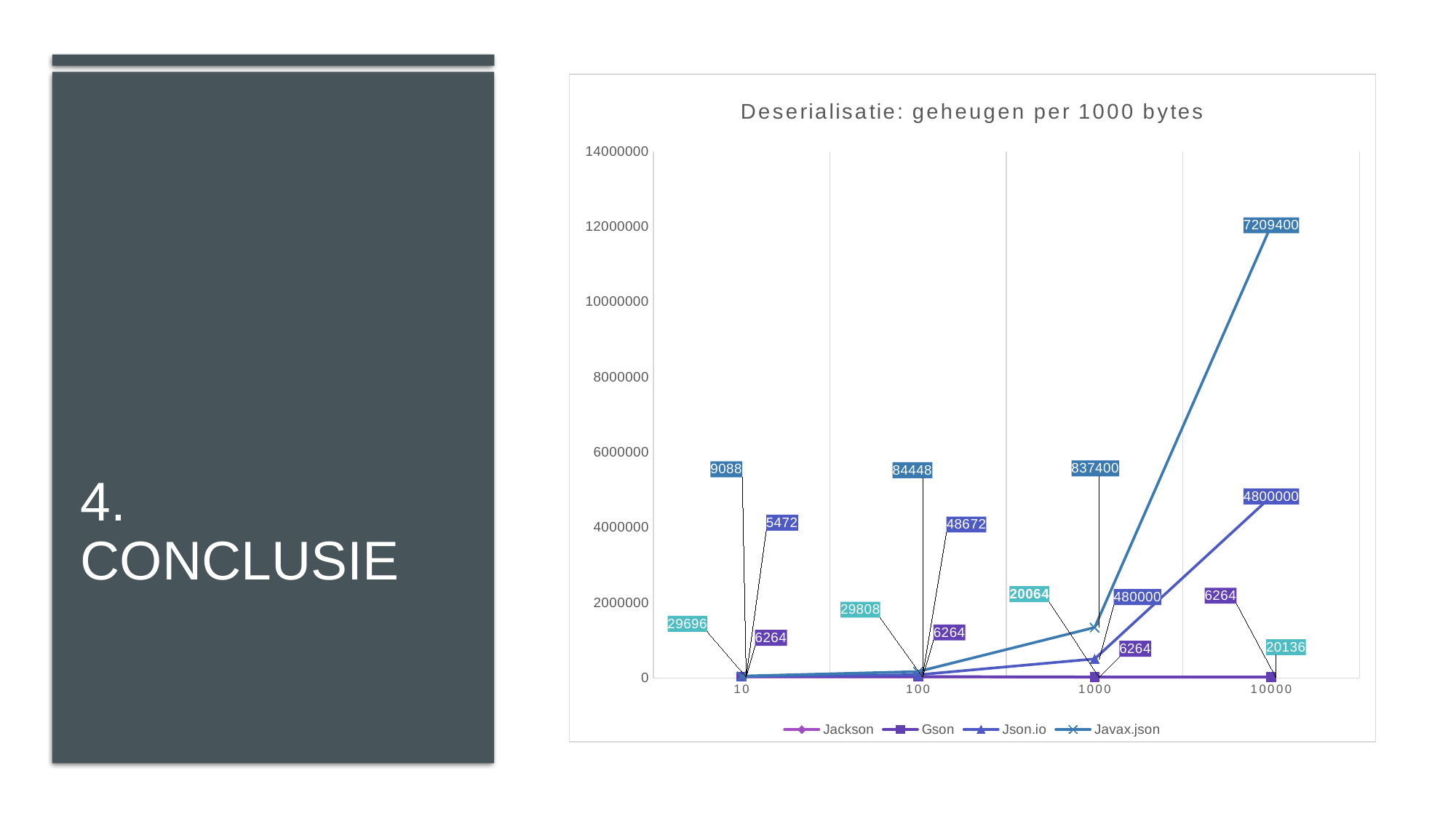

### Chart: Deserialisatie: geheugen per 1000 bytes

| Category | Jackson | Gson | Json.io | Javax.json |
|---|---|---|---|---|
| 10 | 29696.0 | 6264.0 | 5472.0 | 9088.0 |
| 100 | 29808.0 | 6264.0 | 48672.0 | 84448.0 |
| 1000 | 20064.0 | 6264.0 | 480000.0 | 837400.0 |
| 10000 | 20136.0 | 6264.0 | 4800000.0 | 7209400.0 |
# 4.
conclusie